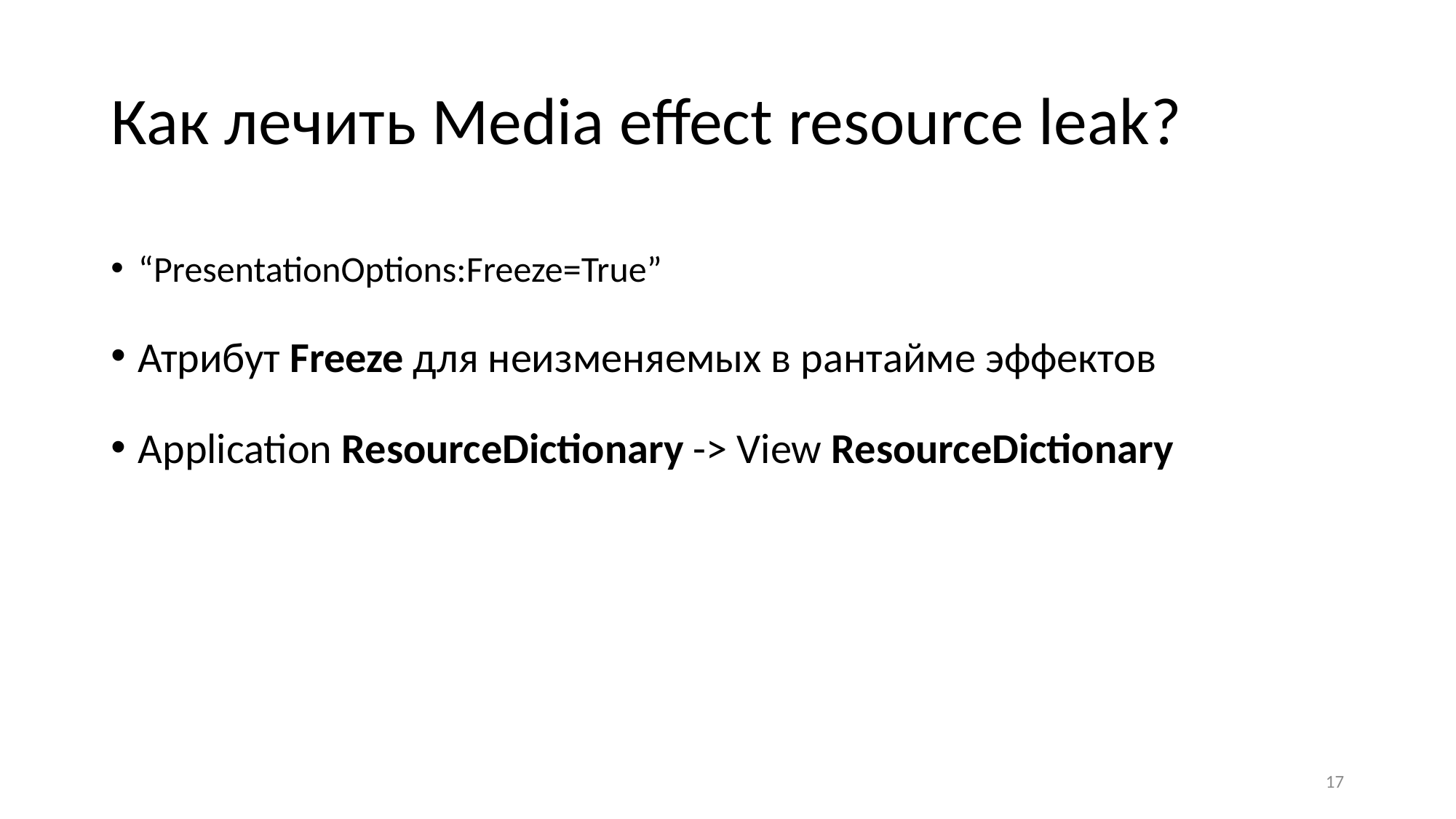

# Как лечить Media effect resource leak?
“PresentationOptions:Freeze=True”
Атрибут Freeze для неизменяемых в рантайме эффектов
Application ResourceDictionary -> View ResourceDictionary
17